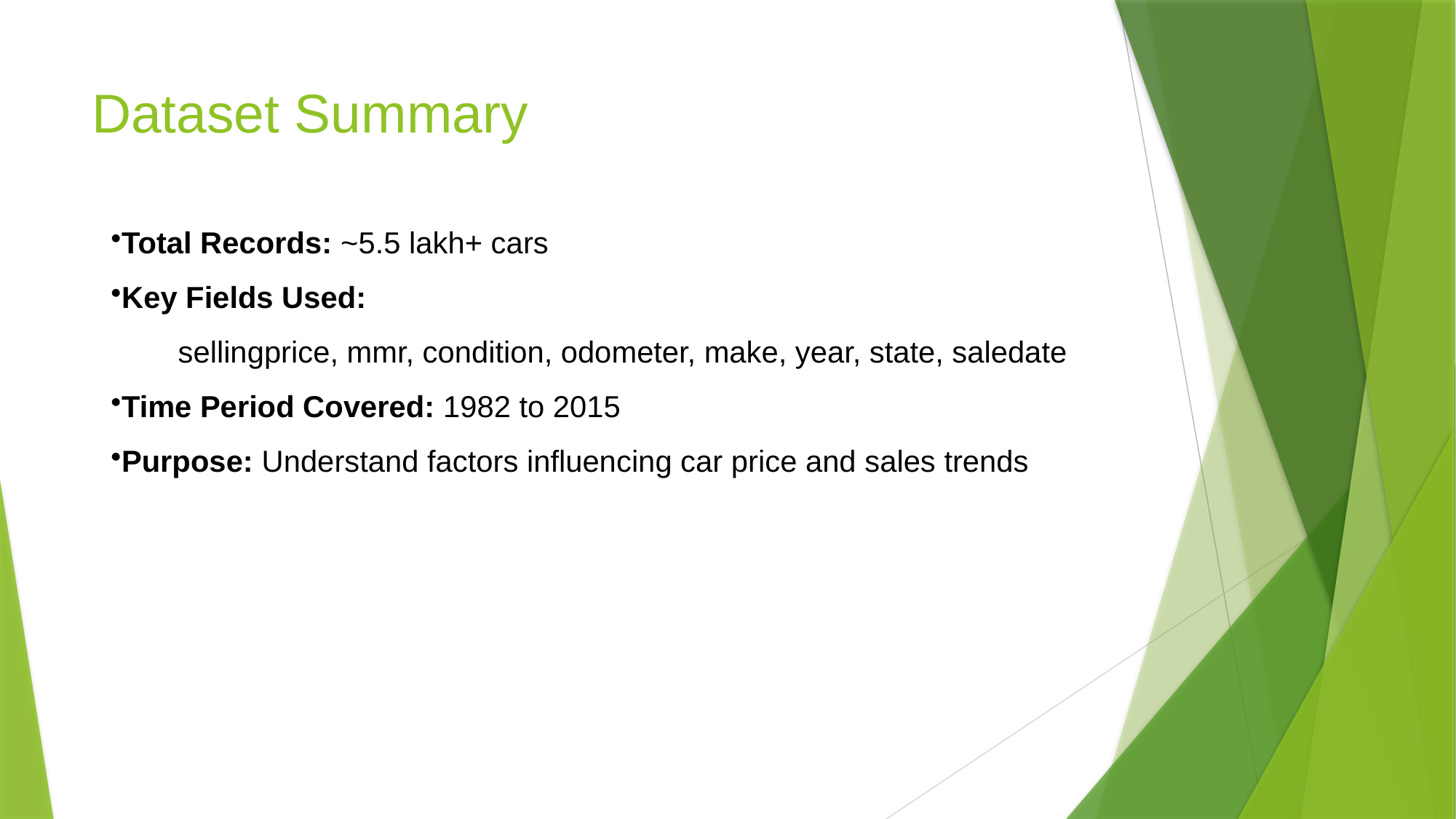

# Dataset Summary
Total Records: ~5.5 lakh+ cars
Key Fields Used:
        sellingprice, mmr, condition, odometer, make, year, state, saledate
Time Period Covered: 1982 to 2015
Purpose: Understand factors influencing car price and sales trends